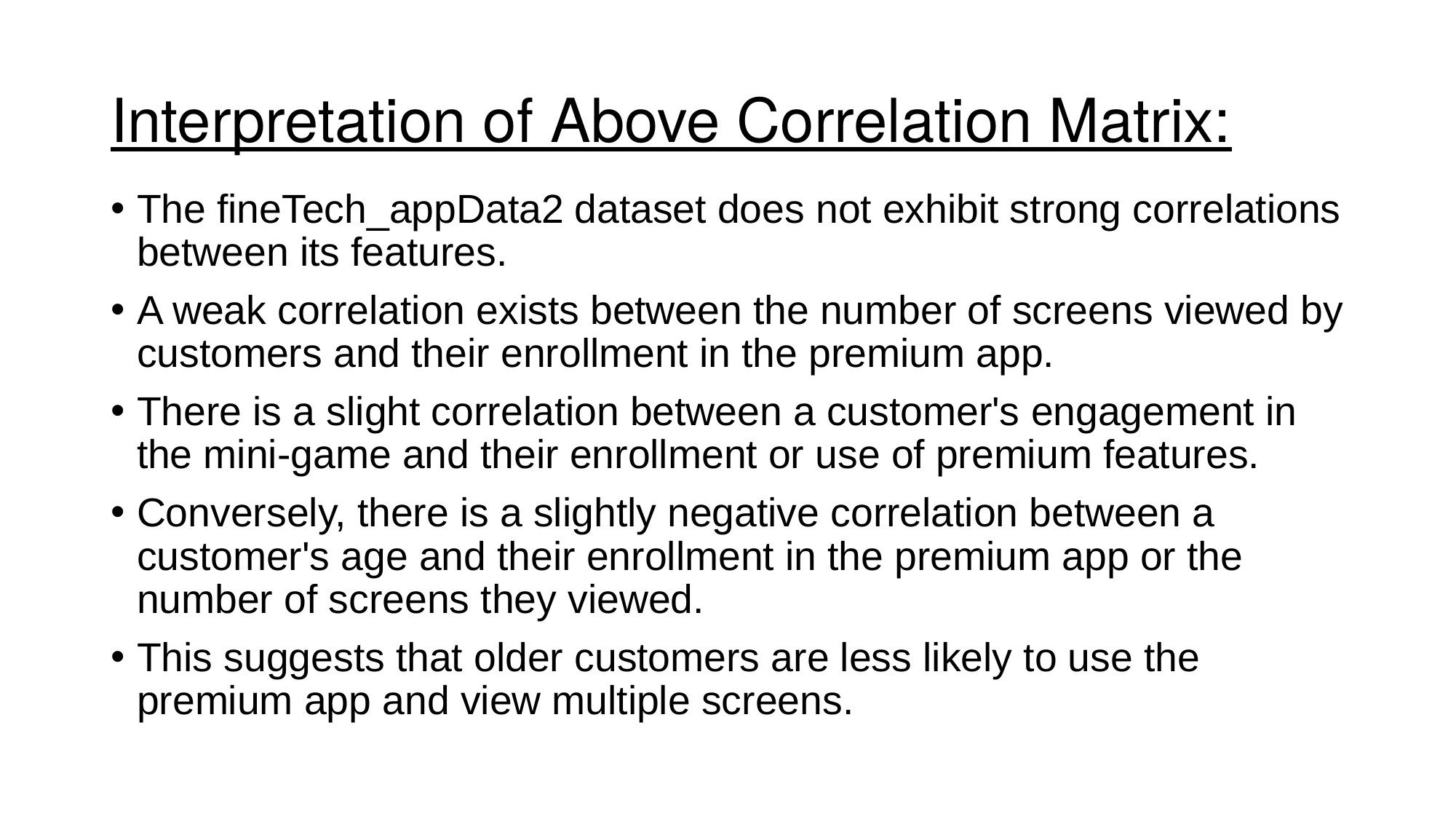

# Interpretation of Above Correlation Matrix:
The fineTech_appData2 dataset does not exhibit strong correlations between its features.
A weak correlation exists between the number of screens viewed by customers and their enrollment in the premium app.
There is a slight correlation between a customer's engagement in the mini-game and their enrollment or use of premium features.
Conversely, there is a slightly negative correlation between a customer's age and their enrollment in the premium app or the number of screens they viewed.
This suggests that older customers are less likely to use the premium app and view multiple screens.